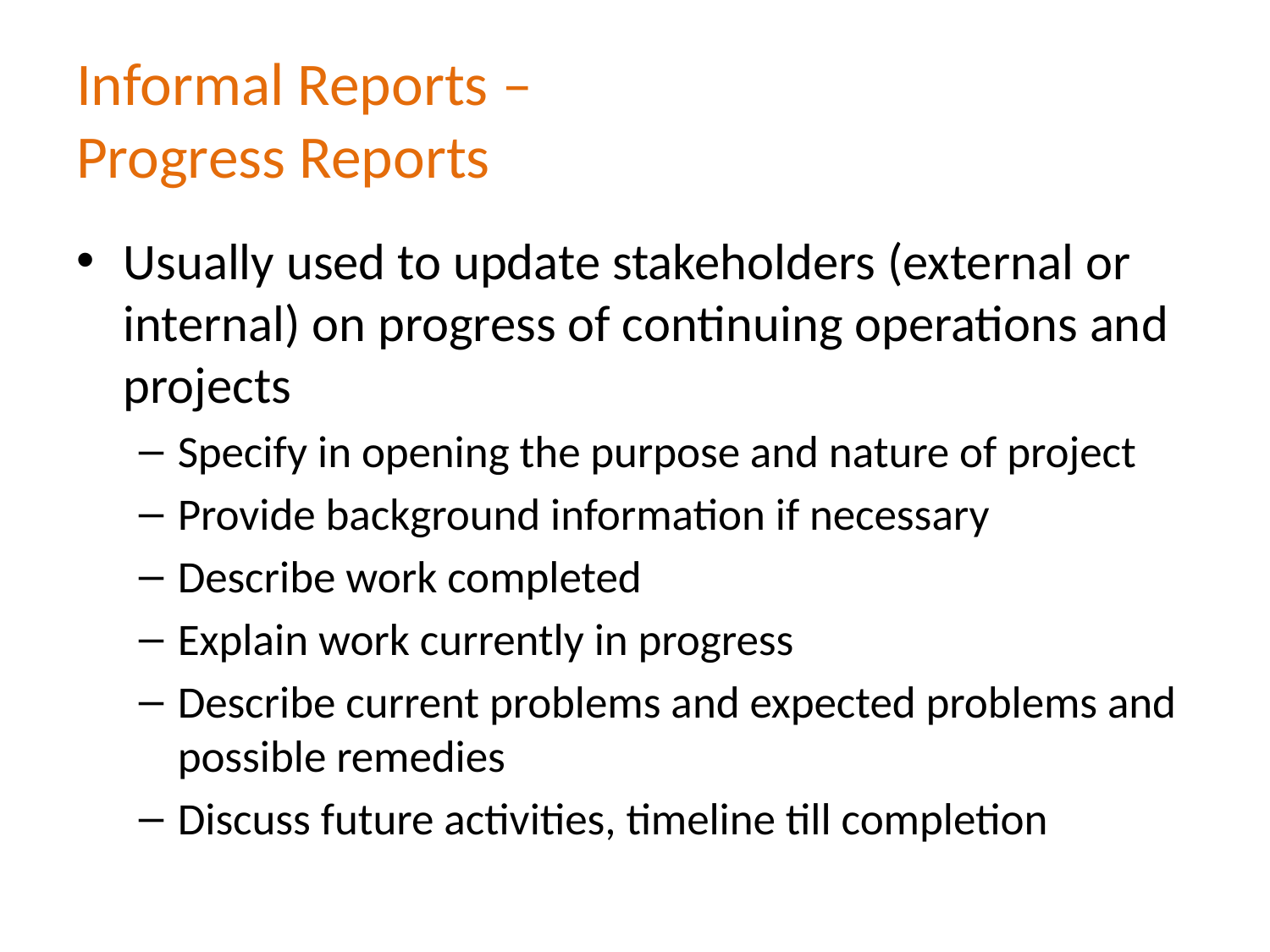

# Informal Reports – Progress Reports
Usually used to update stakeholders (external or internal) on progress of continuing operations and projects
Specify in opening the purpose and nature of project
Provide background information if necessary
Describe work completed
Explain work currently in progress
Describe current problems and expected problems and possible remedies
Discuss future activities, timeline till completion